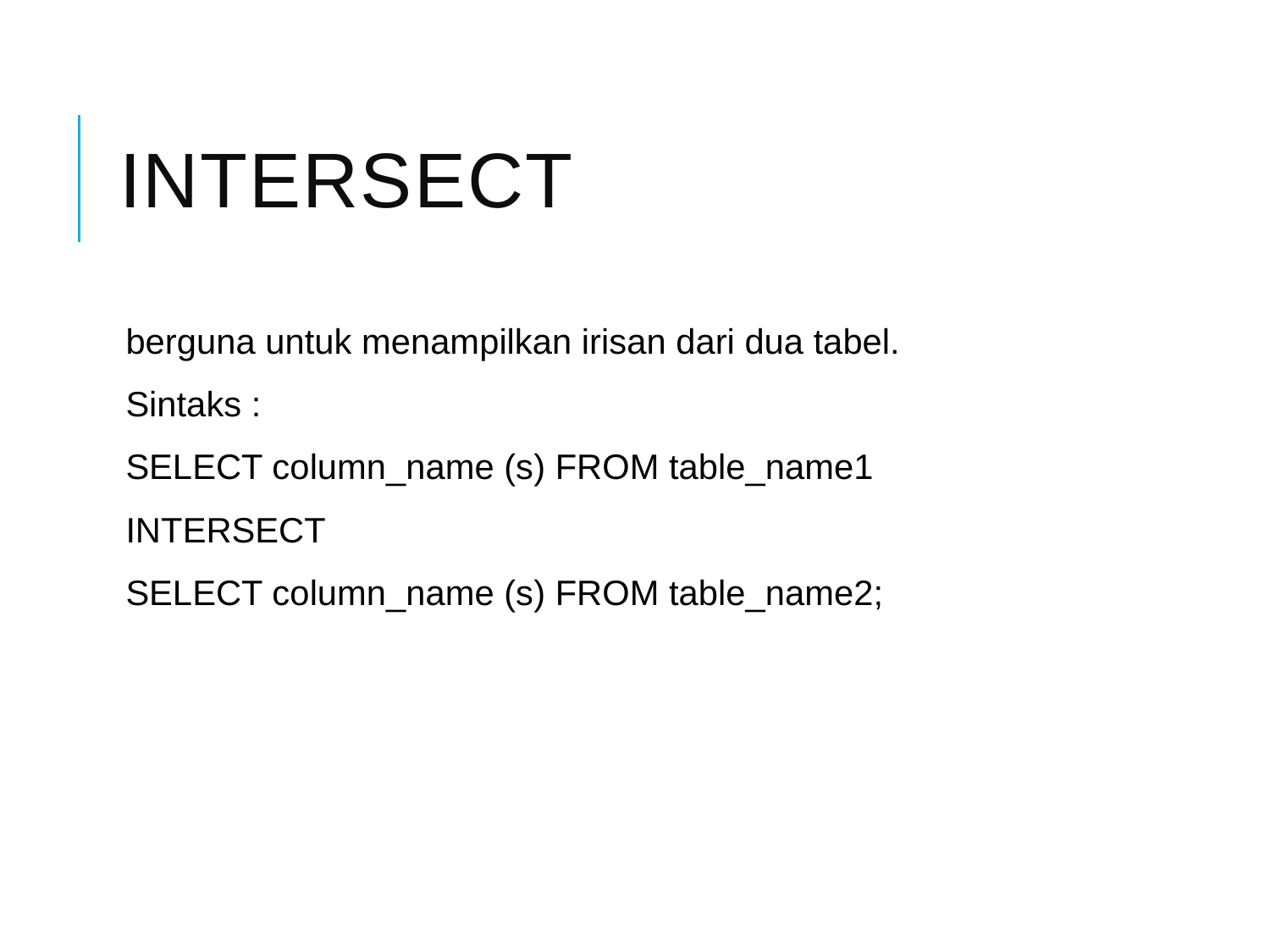

# INTERSECT
berguna untuk menampilkan irisan dari dua tabel.
Sintaks :
	SELECT column_name (s) FROM table_name1
	INTERSECT
	SELECT column_name (s) FROM table_name2;